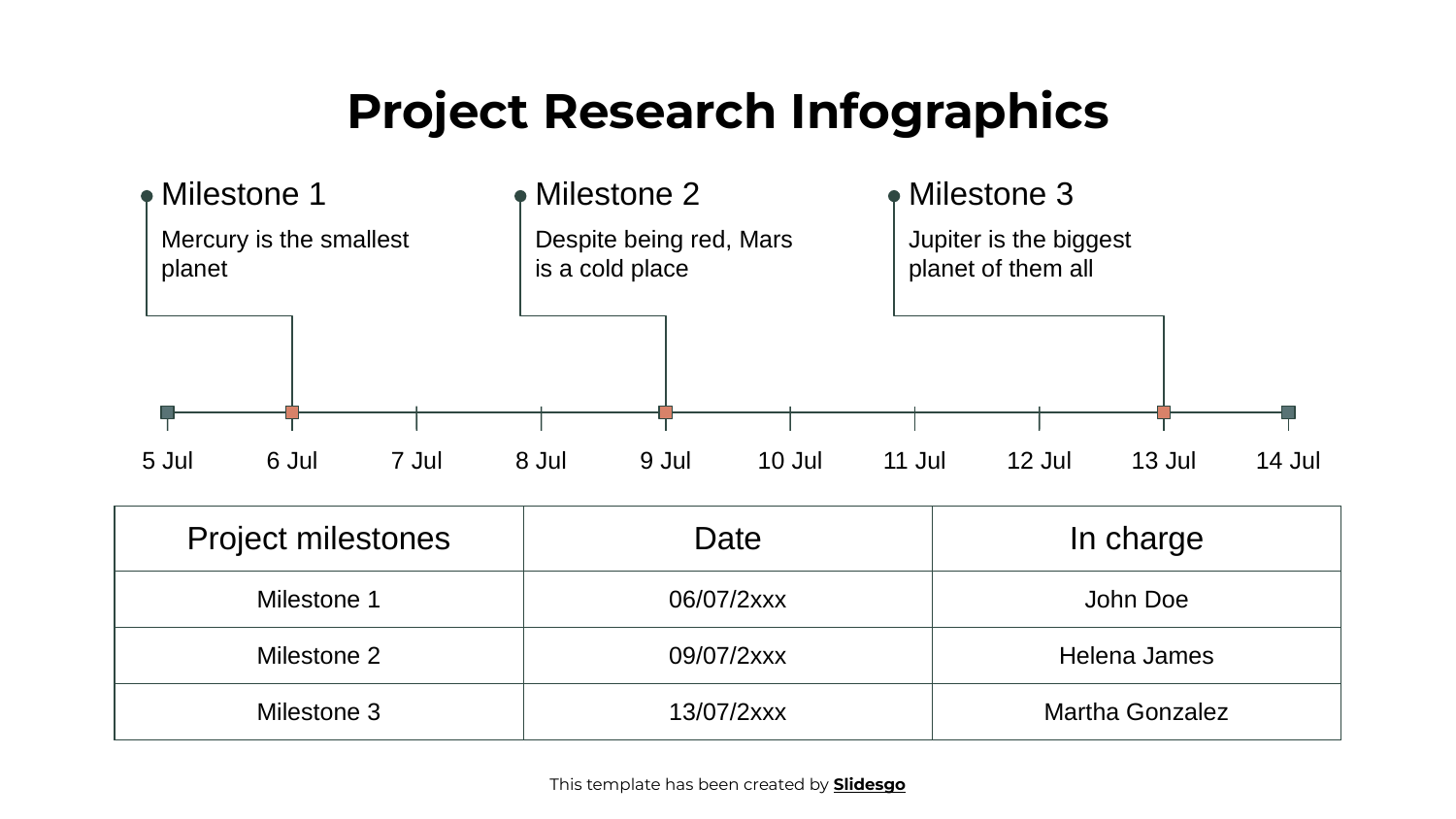

# Project Research Infographics
Milestone 1
Mercury is the smallest planet
Milestone 2
Despite being red, Mars is a cold place
Milestone 3
Jupiter is the biggest planet of them all

5 Jul
6 Jul
7 Jul
8 Jul
9 Jul
10 Jul
11 Jul
12 Jul
13 Jul
14 Jul
| Project milestones | Date | In charge |
| --- | --- | --- |
| Milestone 1 | 06/07/2xxx | John Doe |
| Milestone 2 | 09/07/2xxx | Helena James |
| Milestone 3 | 13/07/2xxx | Martha Gonzalez |
This template has been created by Slidesgo